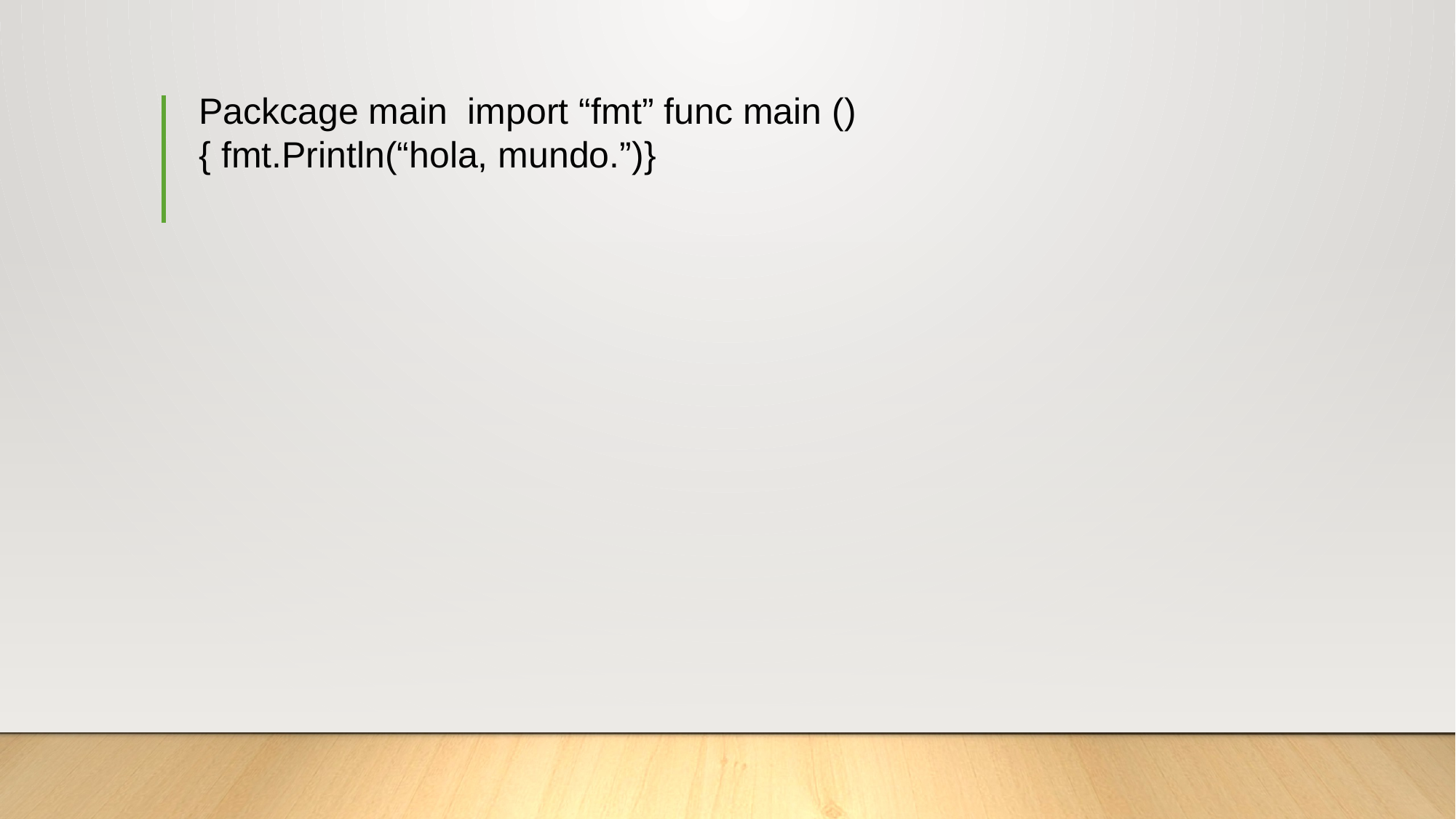

Packcage main  import “fmt” func main ()
{ fmt.Println(“hola, mundo.”)}